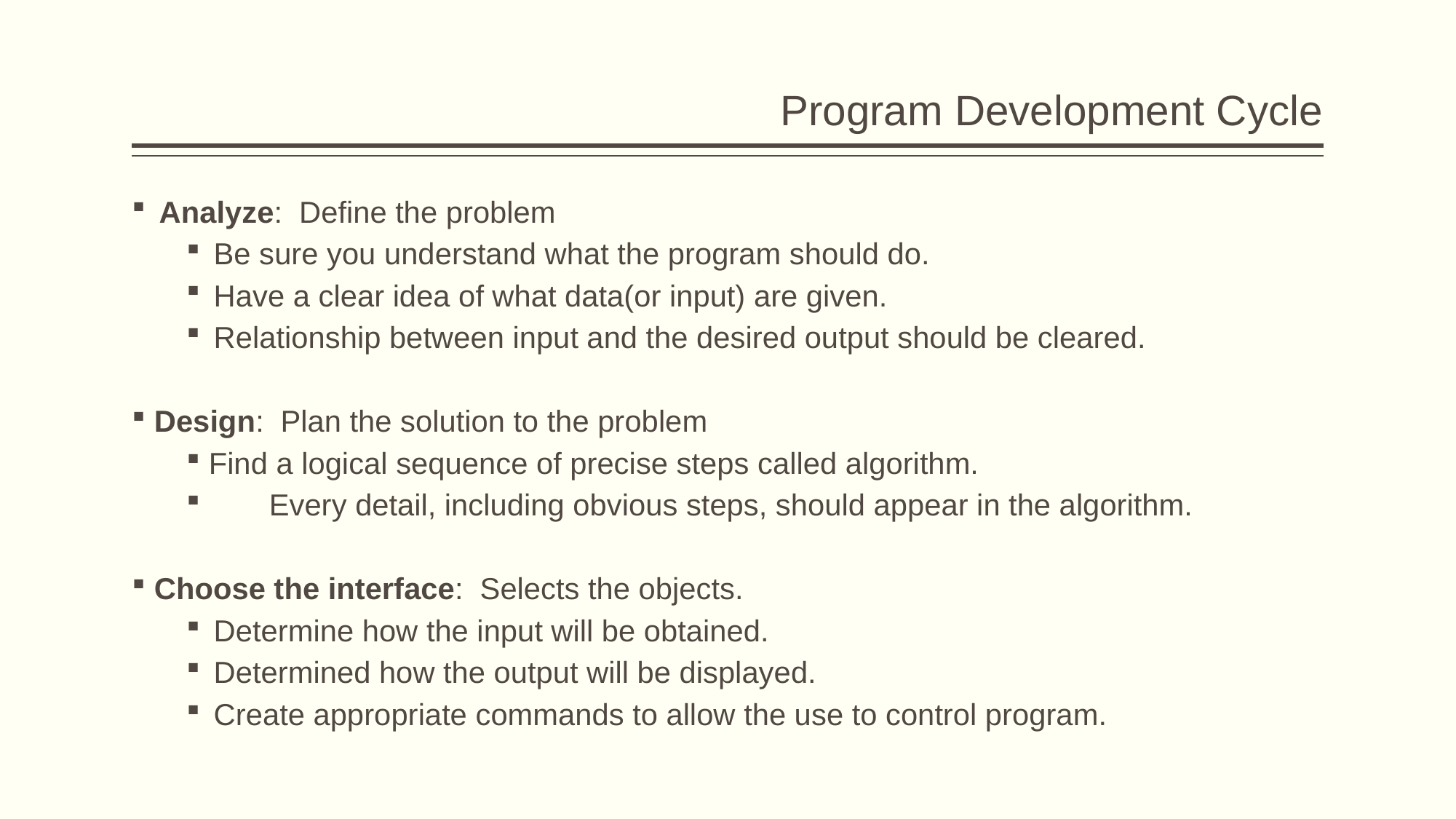

# Program Development Cycle
Analyze:  Define the problem
Be sure you understand what the program should do.
Have a clear idea of what data(or input) are given.
Relationship between input and the desired output should be cleared.

 Design:  Plan the solution to the problem
 Find a logical sequence of precise steps called algorithm.
	Every detail, including obvious steps, should appear in the algorithm.

 Choose the interface:  Selects the objects.
Determine how the input will be obtained.
Determined how the output will be displayed.
Create appropriate commands to allow the use to control program.